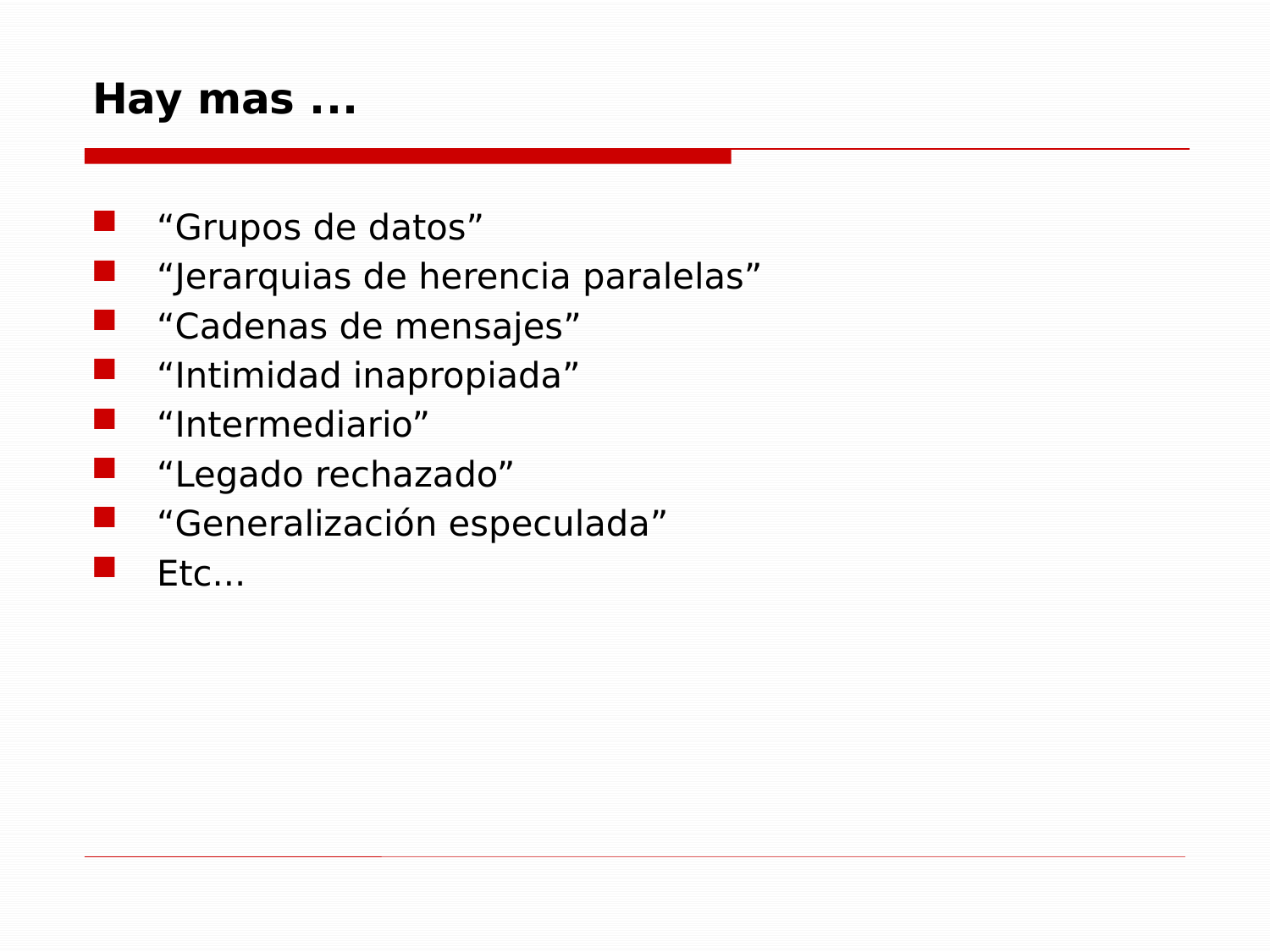

# Hay mas ...
“Grupos de datos”
“Jerarquias de herencia paralelas”
“Cadenas de mensajes”
“Intimidad inapropiada”
“Intermediario”
“Legado rechazado”
“Generalización especulada”
Etc...